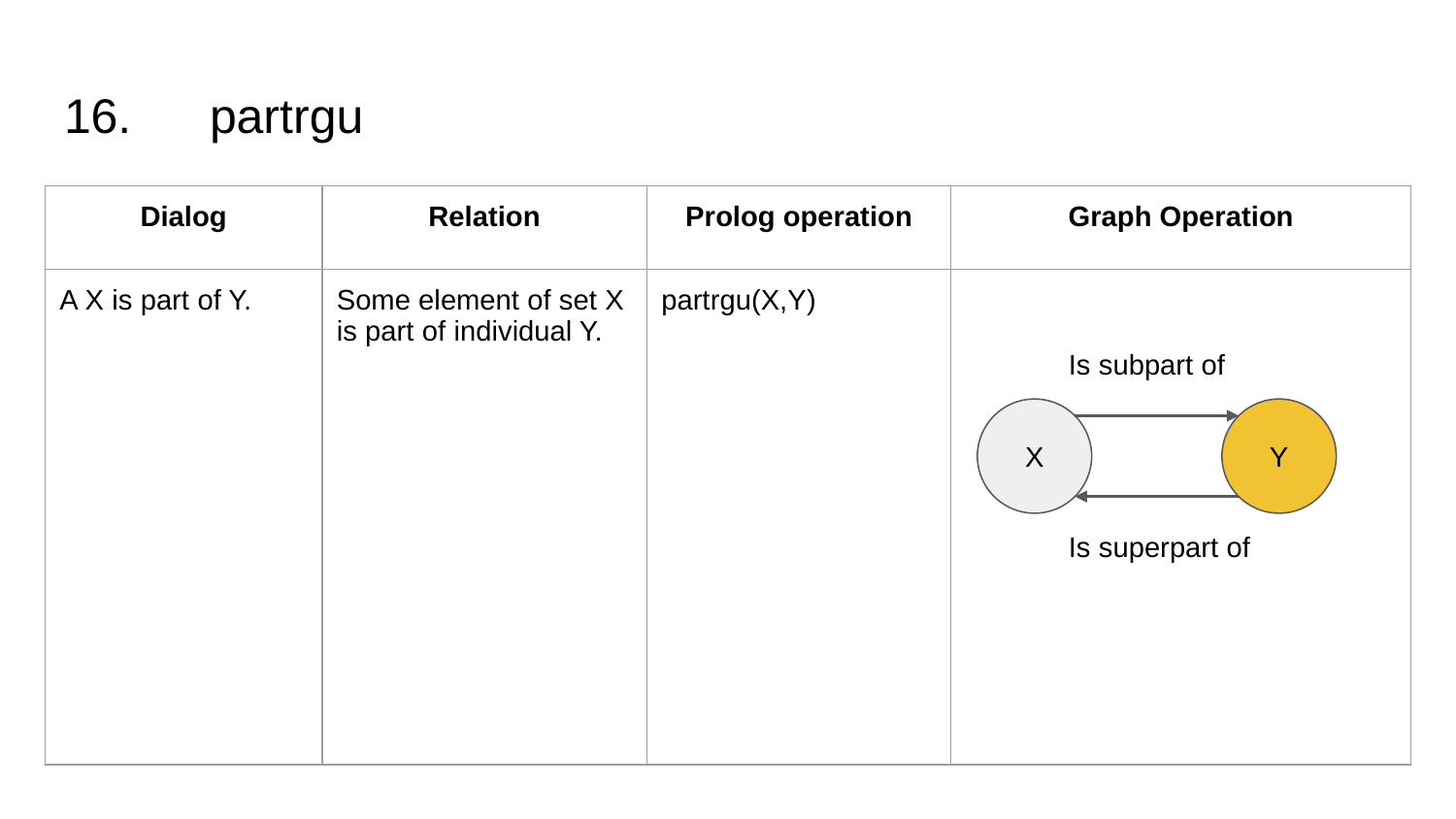

# 16.	partrgu
| Dialog | Relation | Prolog operation | Graph Operation |
| --- | --- | --- | --- |
| A X is part of Y. | Some element of set X is part of individual Y. | partrgu(X,Y) |  |
|  |  |  |  |
|  |  |  |  |
Is subpart of
X
Y
Is superpart of